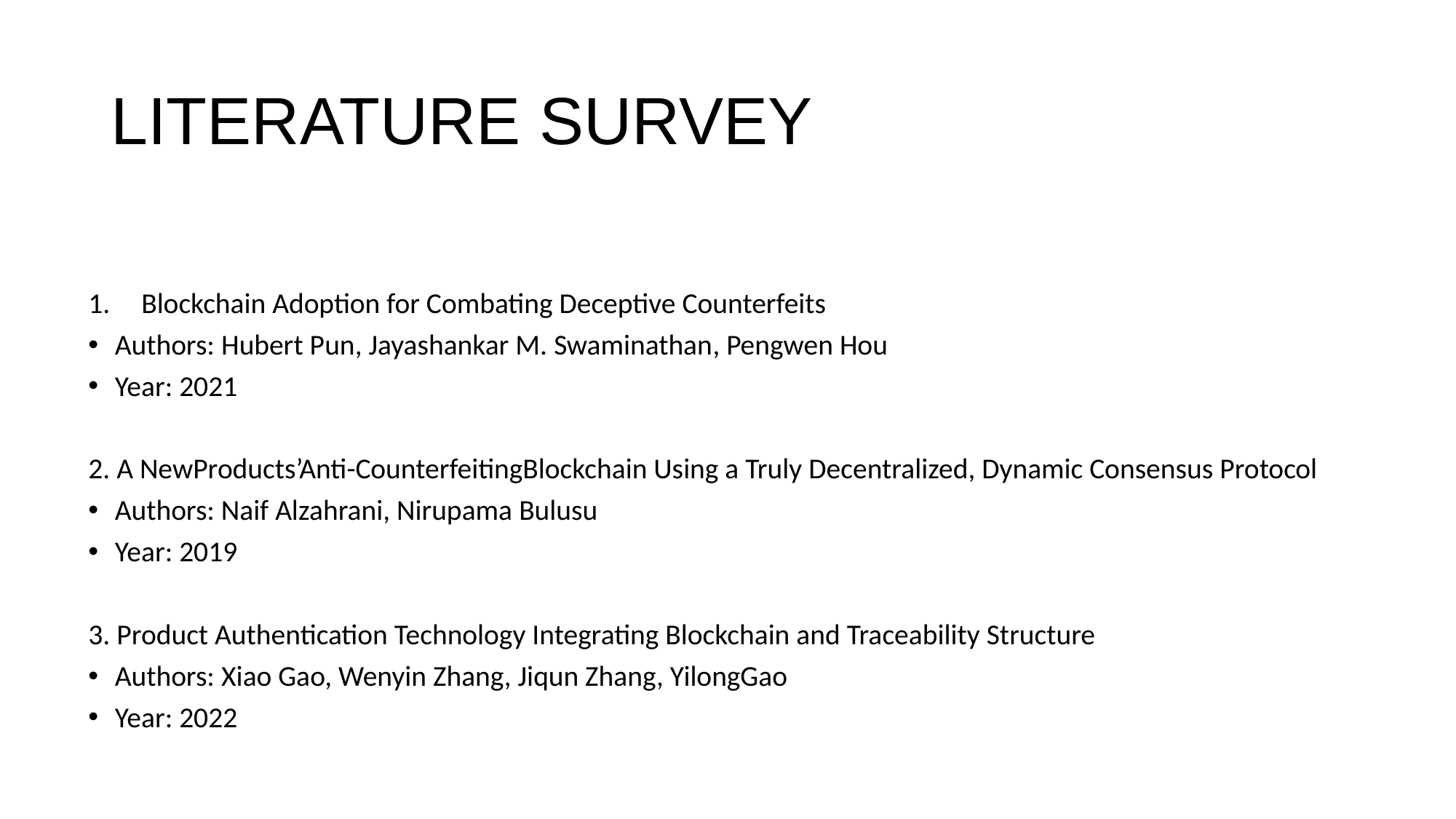

# LITERATURE SURVEY
Blockchain Adoption for Combating Deceptive Counterfeits
Authors: Hubert Pun, Jayashankar M. Swaminathan, Pengwen Hou
Year: 2021

2. A NewProducts’Anti-CounterfeitingBlockchain Using a Truly Decentralized, Dynamic Consensus Protocol
Authors: Naif Alzahrani, Nirupama Bulusu
Year: 2019

3. Product Authentication Technology Integrating Blockchain and Traceability Structure
Authors: Xiao Gao, Wenyin Zhang, Jiqun Zhang, YilongGao
Year: 2022